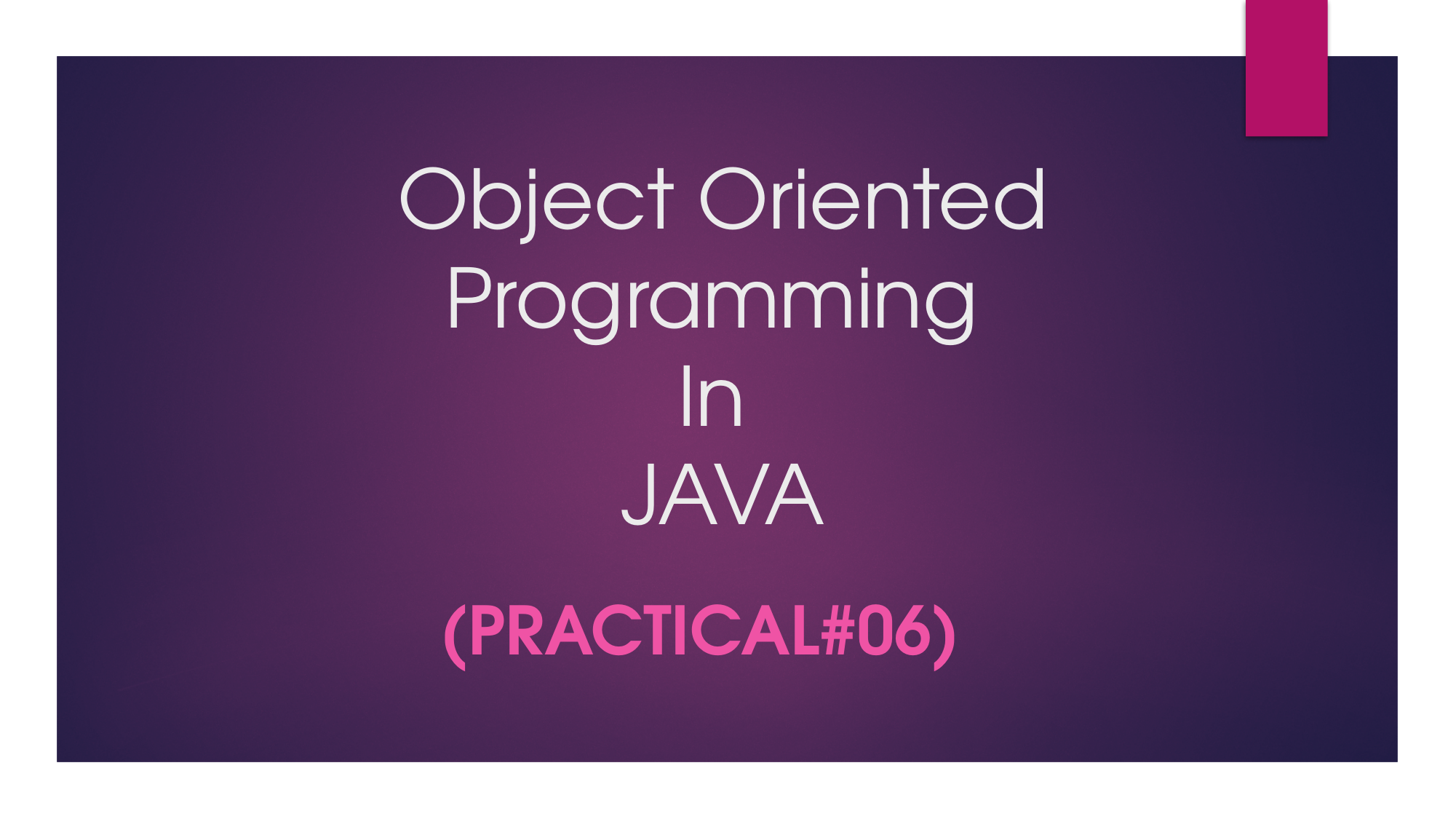

# Object Oriented Programming In JAVA
 (Practical#06)